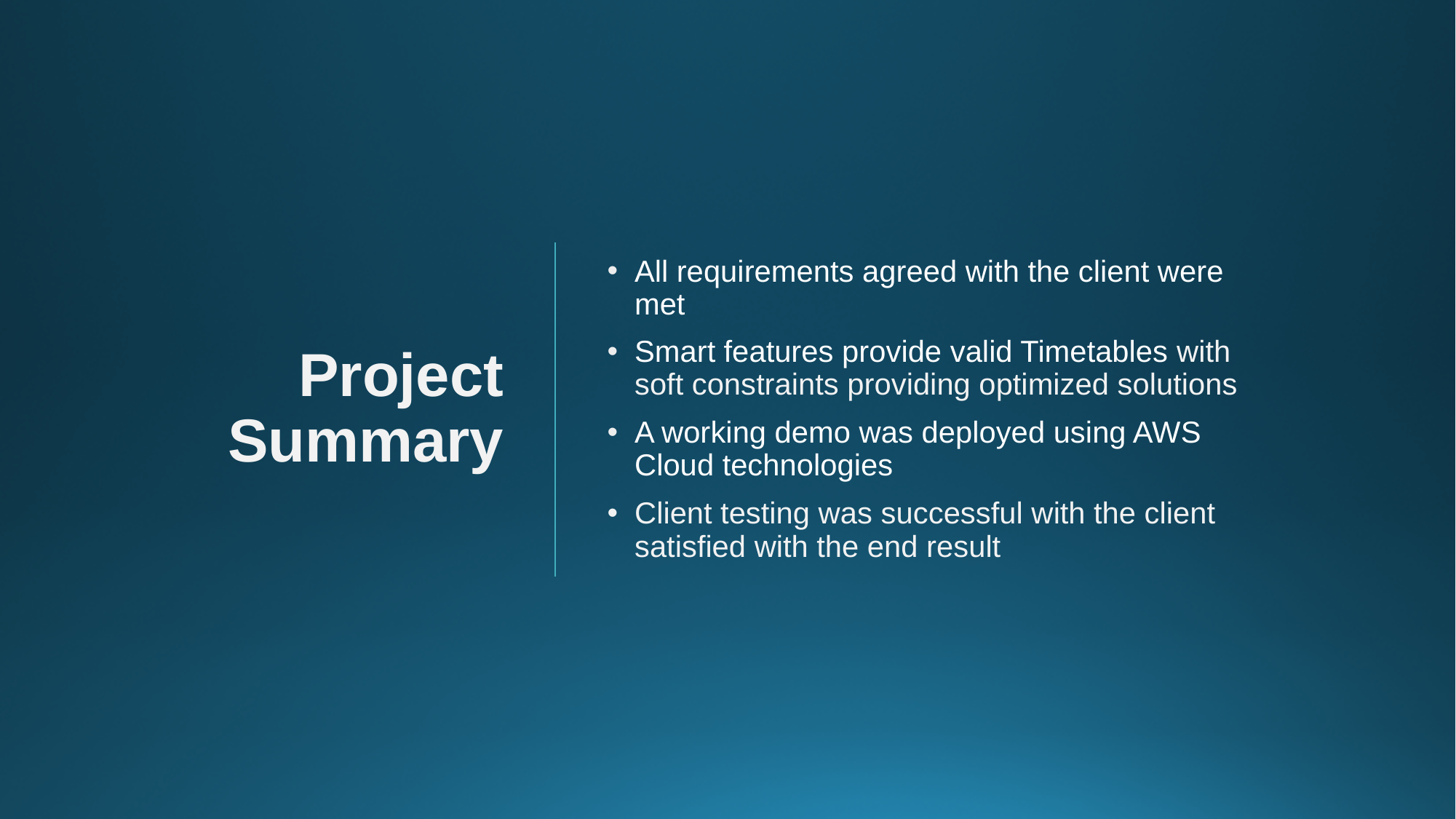

# Project Summary
All requirements agreed with the client were met
Smart features provide valid Timetables with soft constraints providing optimized solutions
A working demo was deployed using AWS Cloud technologies
Client testing was successful with the client satisfied with the end result